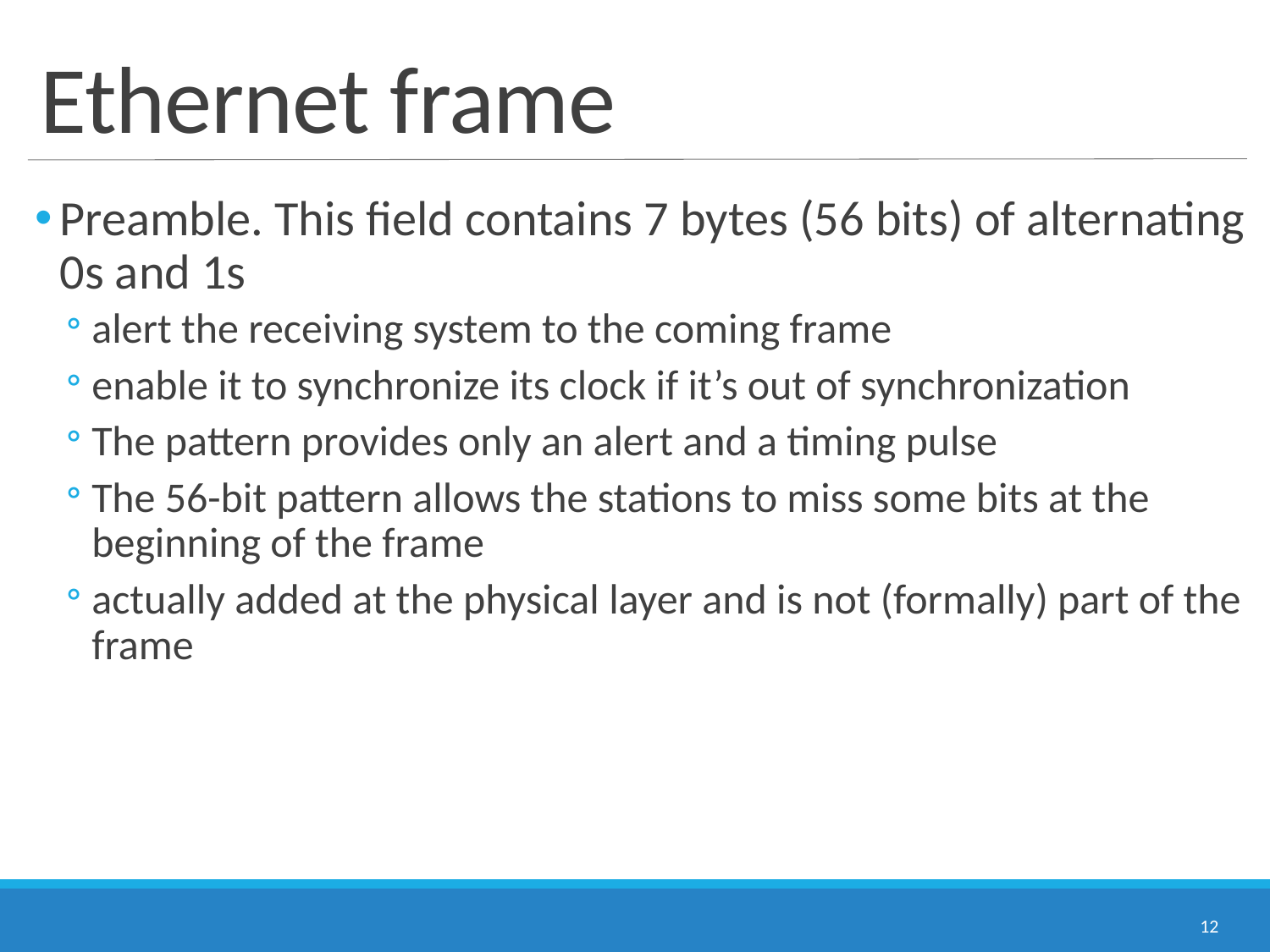

# Ethernet frame
Preamble. This field contains 7 bytes (56 bits) of alternating 0s and 1s
alert the receiving system to the coming frame
enable it to synchronize its clock if it’s out of synchronization
The pattern provides only an alert and a timing pulse
The 56-bit pattern allows the stations to miss some bits at the beginning of the frame
actually added at the physical layer and is not (formally) part of the frame